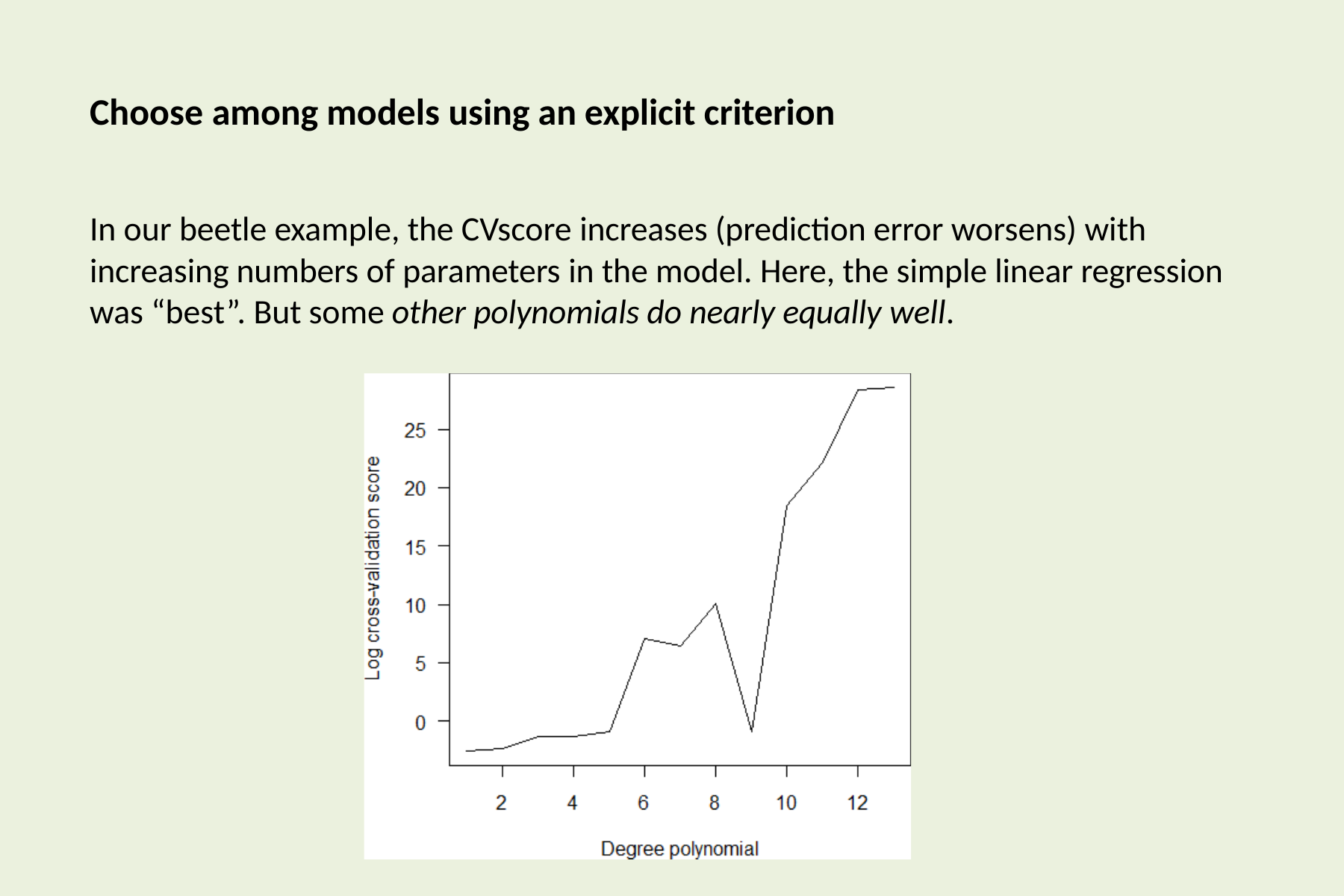

Choose among models using an explicit criterion
In our beetle example, the CVscore increases (prediction error worsens) with  increasing numbers of parameters in the model. Here, the simple linear regression  was “best”. But some other polynomials do nearly equally well.